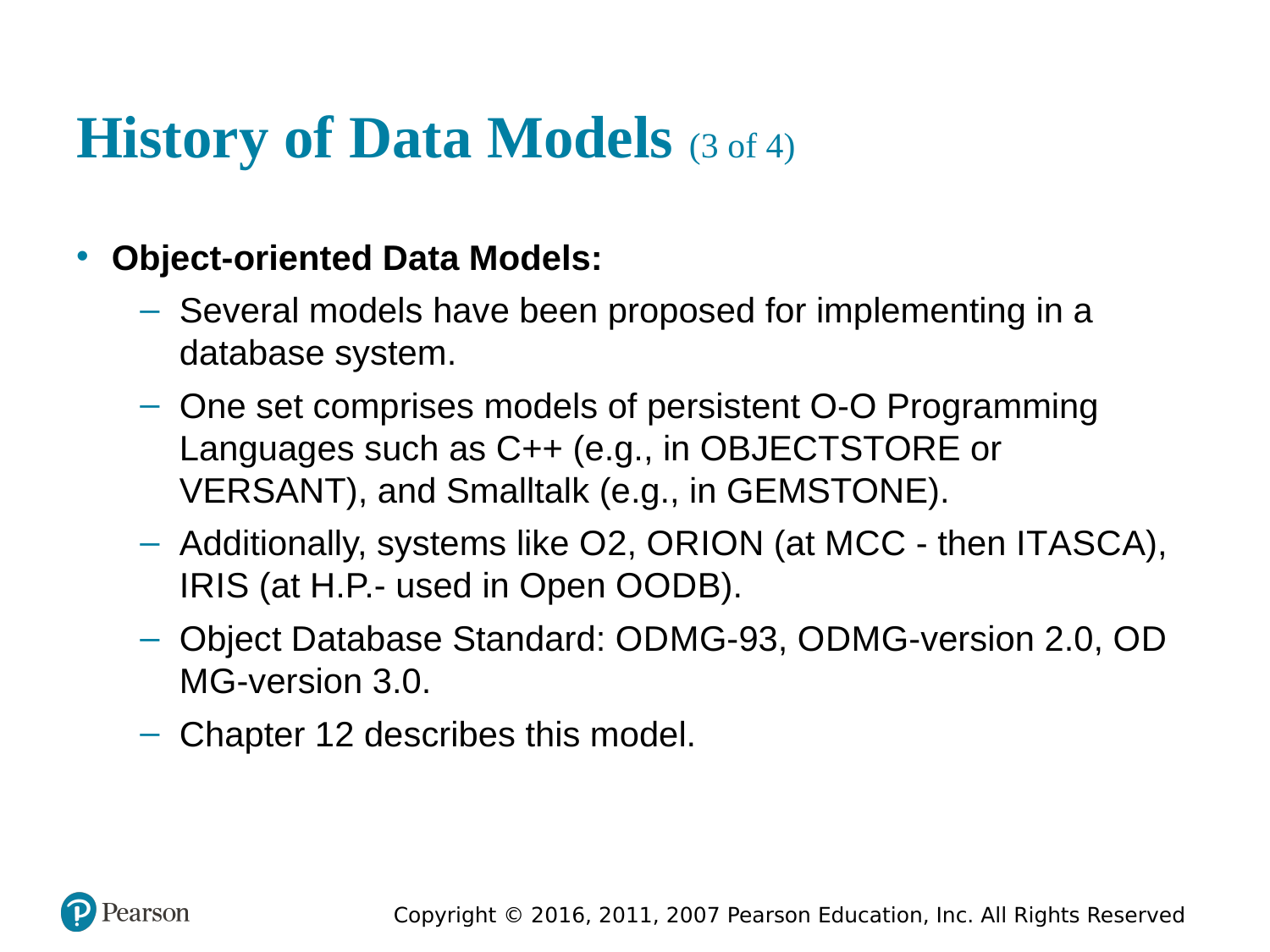

# History of Data Models (3 of 4)
Object-oriented Data Models:
Several models have been proposed for implementing in a database system.
One set comprises models of persistent O-O Programming Languages such as C++ (e.g., in OBJECTSTORE or VERSANT), and Smalltalk (e.g., in GEMSTONE).
Additionally, systems like O 2, O R I O N (at M C C - then I T A S C A), I R I S (at H.P.- used in Open O O D B).
Object Database Standard: O D M G-93, O D M G-version 2.0, O D M G-version 3.0.
Chapter 12 describes this model.